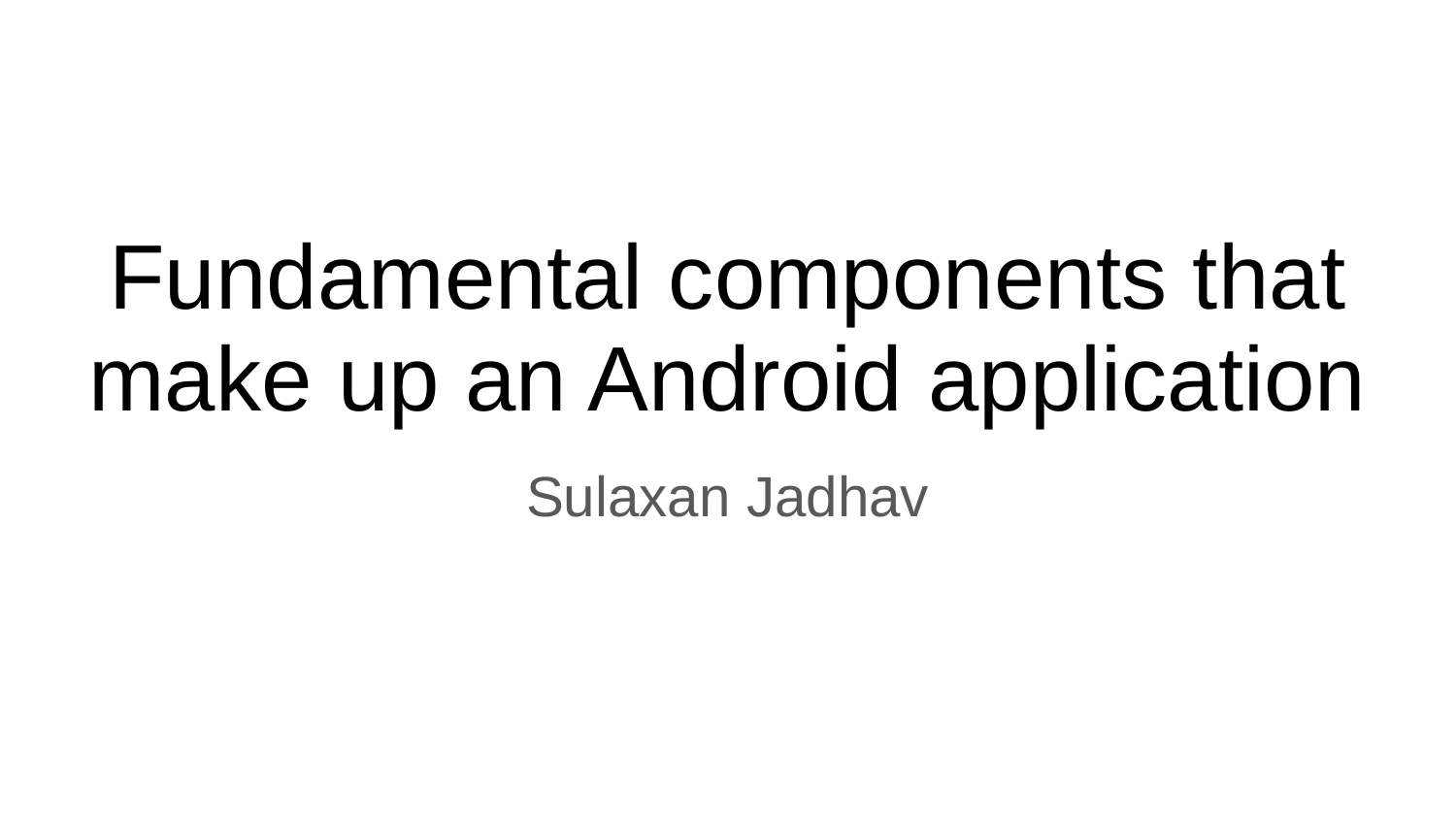

# Fundamental components that make up an Android application
Sulaxan Jadhav